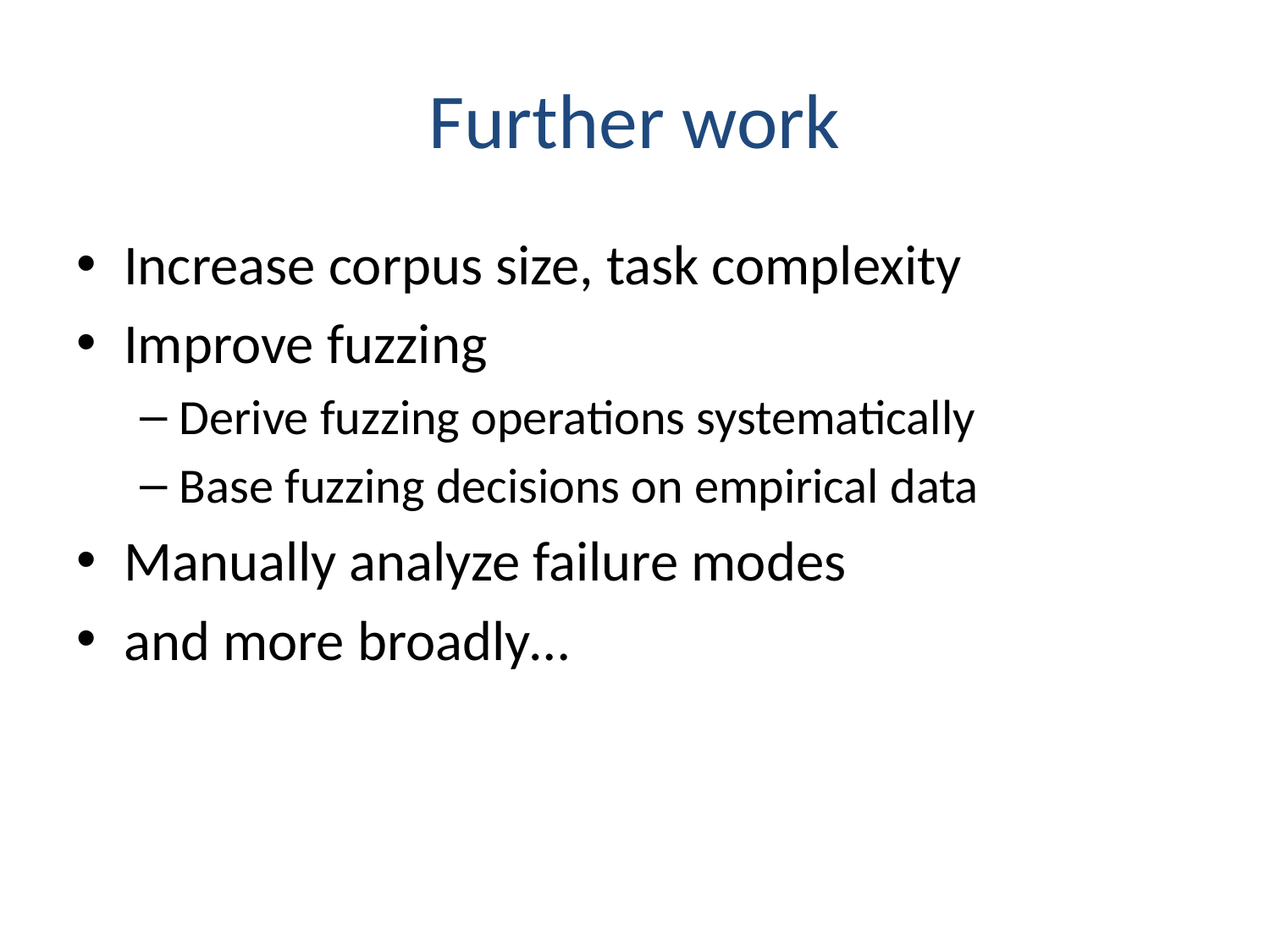

# Further work
Increase corpus size, task complexity
Improve fuzzing
Derive fuzzing operations systematically
Base fuzzing decisions on empirical data
Manually analyze failure modes
and more broadly…